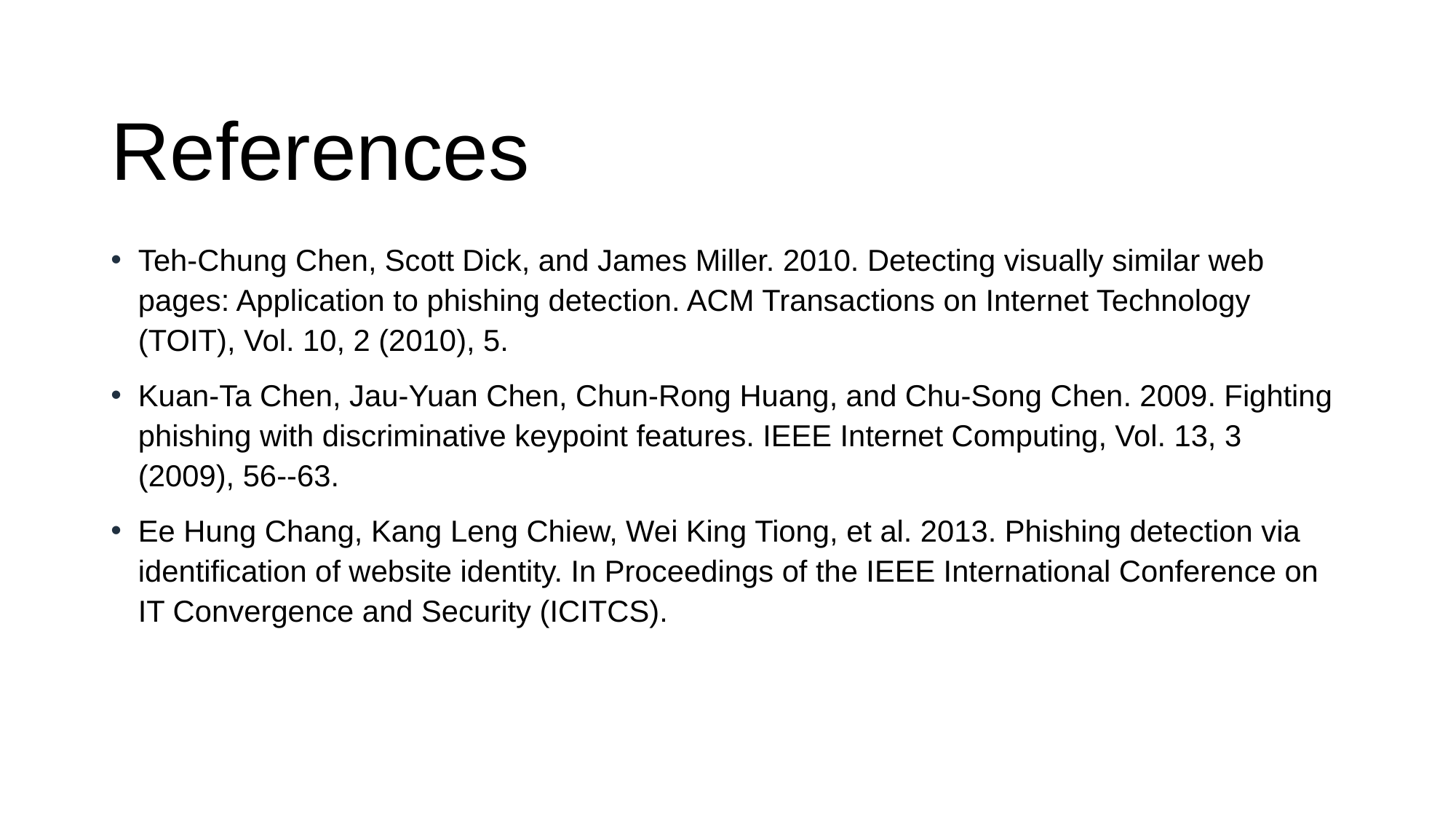

# References
Teh-Chung Chen, Scott Dick, and James Miller. 2010. Detecting visually similar web pages: Application to phishing detection. ACM Transactions on Internet Technology (TOIT), Vol. 10, 2 (2010), 5.
Kuan-Ta Chen, Jau-Yuan Chen, Chun-Rong Huang, and Chu-Song Chen. 2009. Fighting phishing with discriminative keypoint features. IEEE Internet Computing, Vol. 13, 3 (2009), 56--63.
Ee Hung Chang, Kang Leng Chiew, Wei King Tiong, et al. 2013. Phishing detection via identification of website identity. In Proceedings of the IEEE International Conference on IT Convergence and Security (ICITCS).